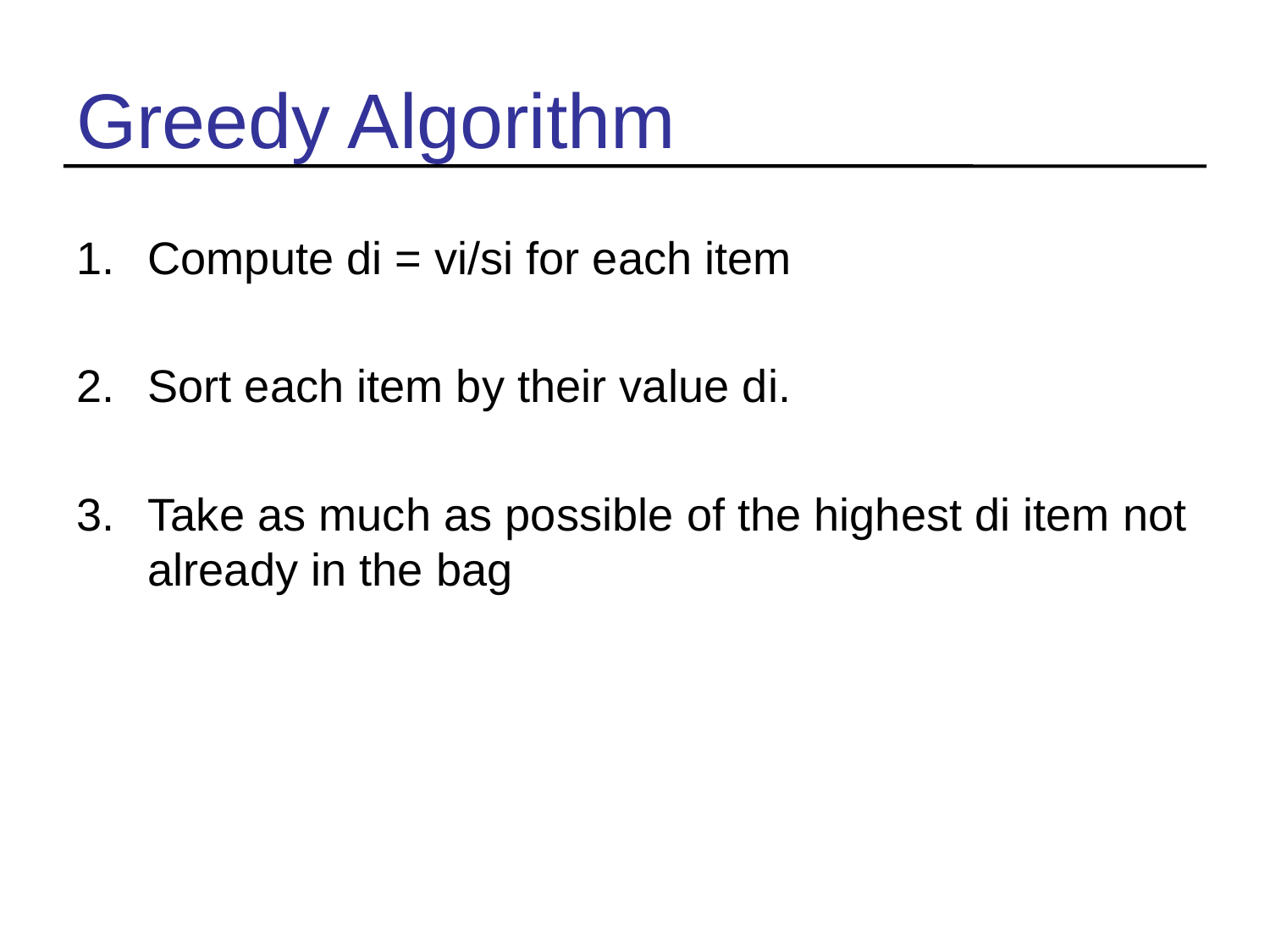

# Greedy Algorithm
Compute di = vi/si for each item

Sort each item by their value di.

Take as much as possible of the highest di item not already in the bag